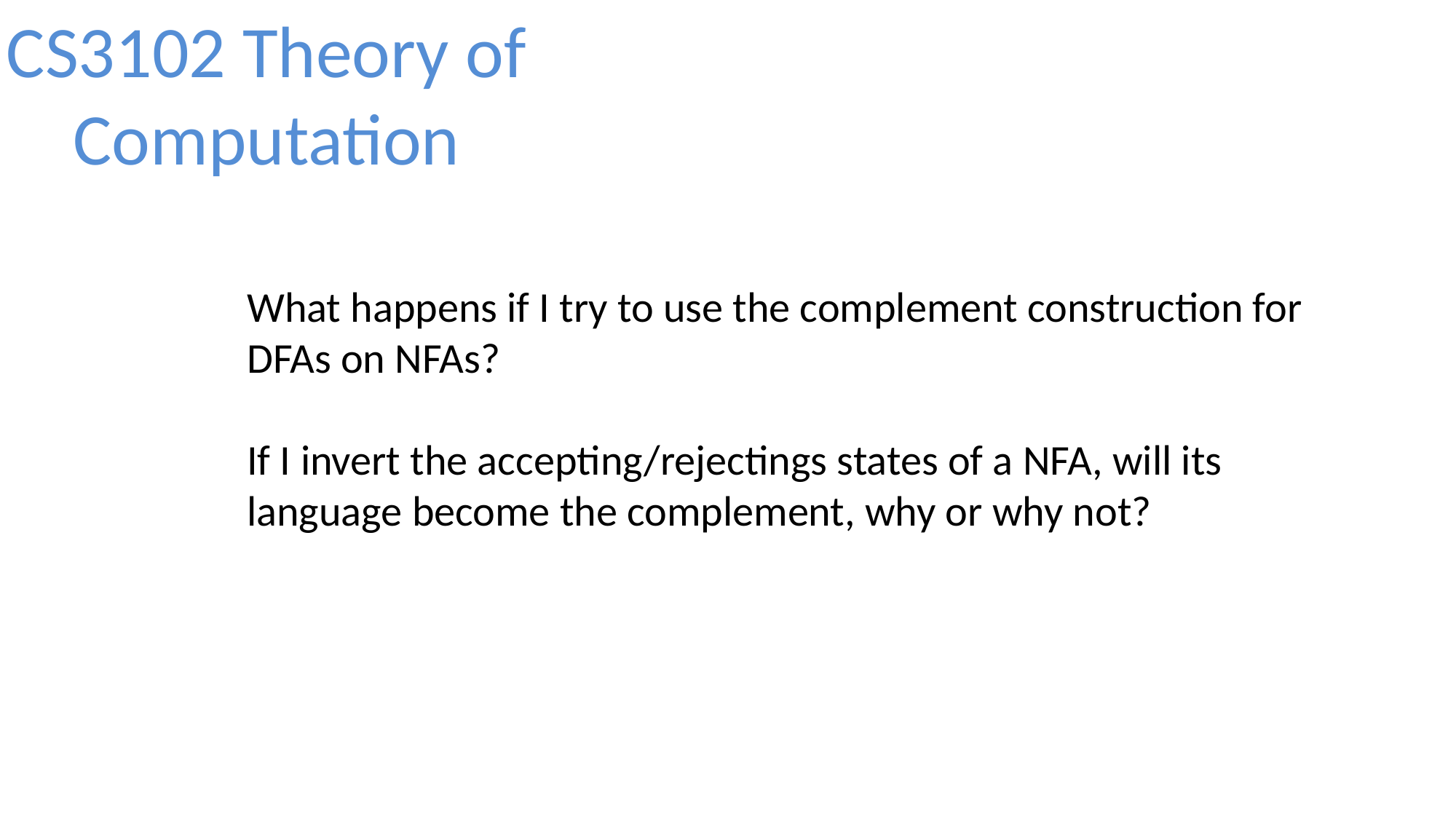

# CS3102 Theory of Computation

What happens if I try to use the complement construction for DFAs on NFAs?

If I invert the accepting/rejectings states of a NFA, will its language become the complement, why or why not?
1